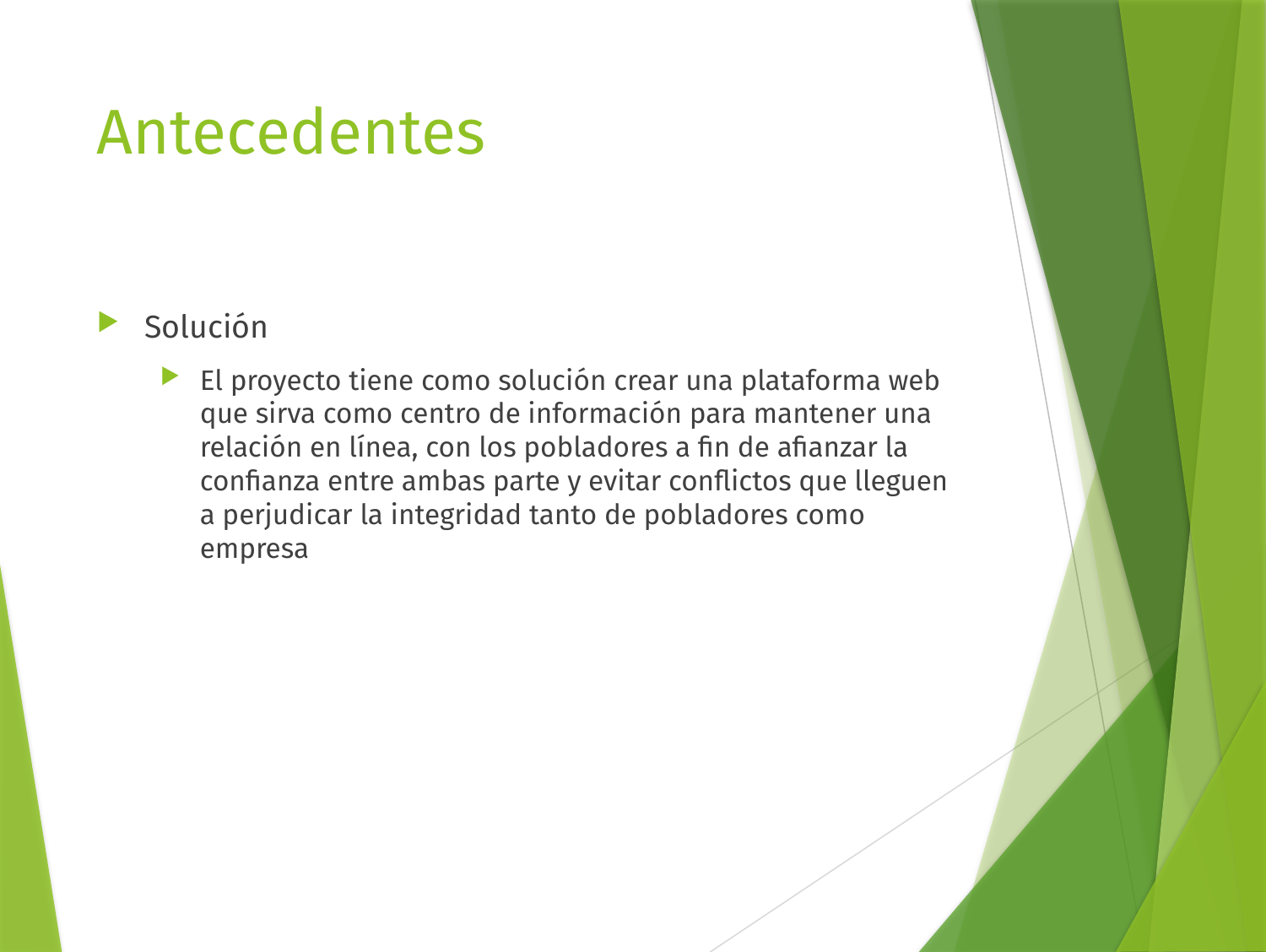

# Antecedentes
Solución
El proyecto tiene como solución crear una plataforma web que sirva como centro de información para mantener una relación en línea, con los pobladores a fin de afianzar la confianza entre ambas parte y evitar conflictos que lleguen a perjudicar la integridad tanto de pobladores como empresa